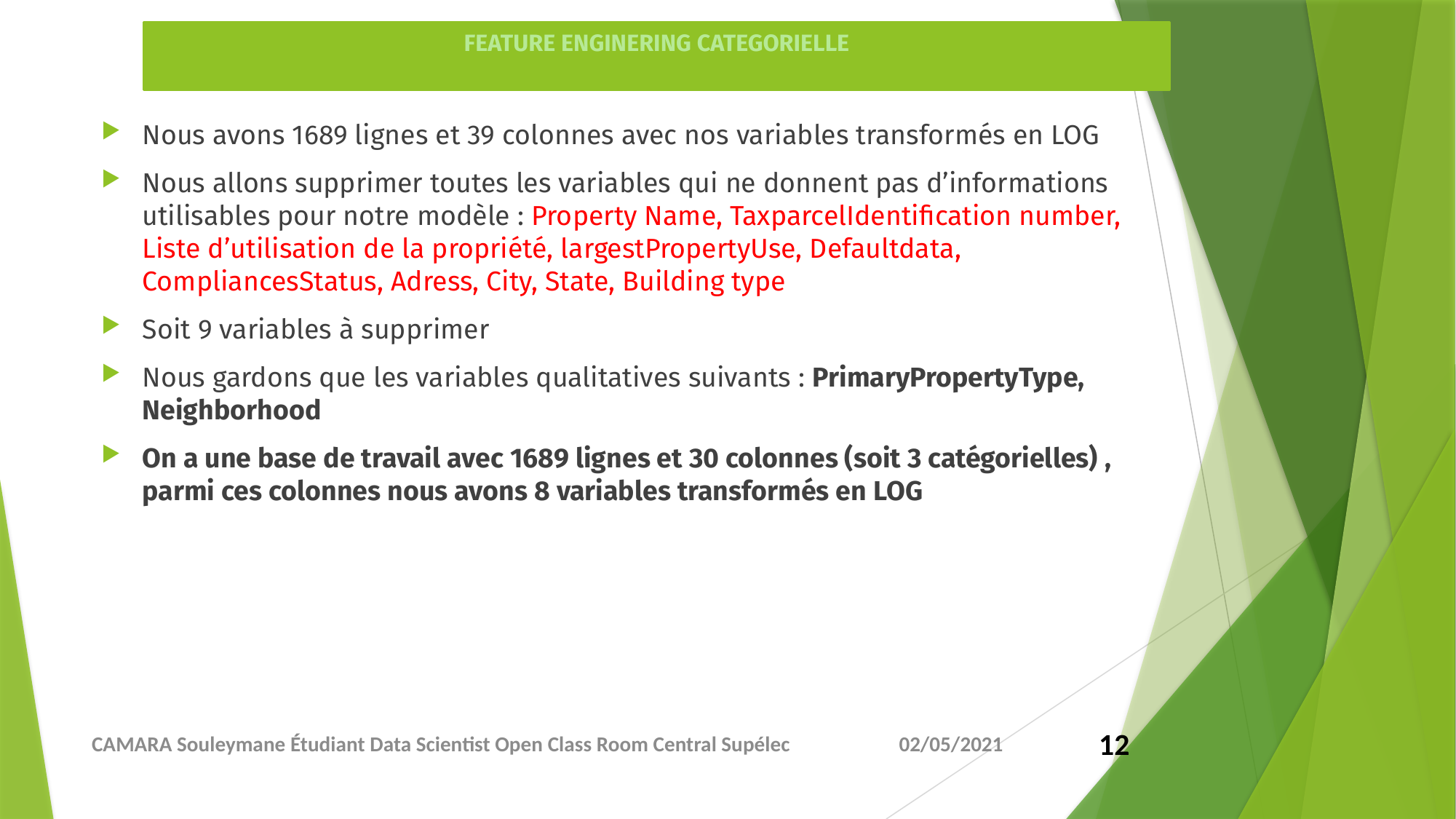

# FEATURE ENGINERING CATEGORIELLE
Nous avons 1689 lignes et 39 colonnes avec nos variables transformés en LOG
Nous allons supprimer toutes les variables qui ne donnent pas d’informations utilisables pour notre modèle : Property Name, TaxparcelIdentification number, Liste d’utilisation de la propriété, largestPropertyUse, Defaultdata, CompliancesStatus, Adress, City, State, Building type
Soit 9 variables à supprimer
Nous gardons que les variables qualitatives suivants : PrimaryPropertyType, Neighborhood
On a une base de travail avec 1689 lignes et 30 colonnes (soit 3 catégorielles) , parmi ces colonnes nous avons 8 variables transformés en LOG
CAMARA Souleymane Étudiant Data Scientist Open Class Room Central Supélec
02/05/2021
12